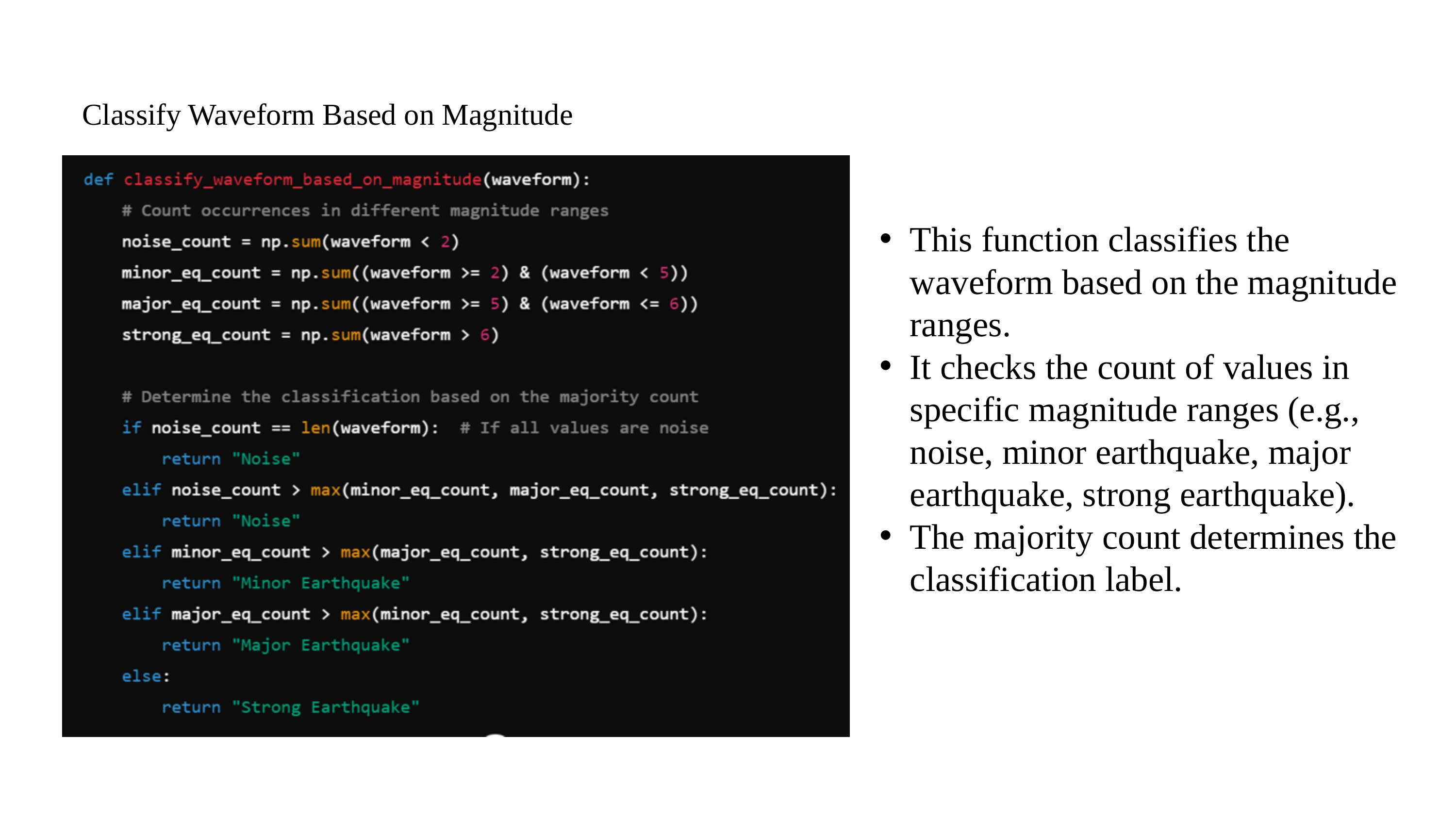

Classify Waveform Based on Magnitude

This function classifies the waveform based on the magnitude ranges.
It checks the count of values in specific magnitude ranges (e.g., noise, minor earthquake, major earthquake, strong earthquake).
The majority count determines the classification label.